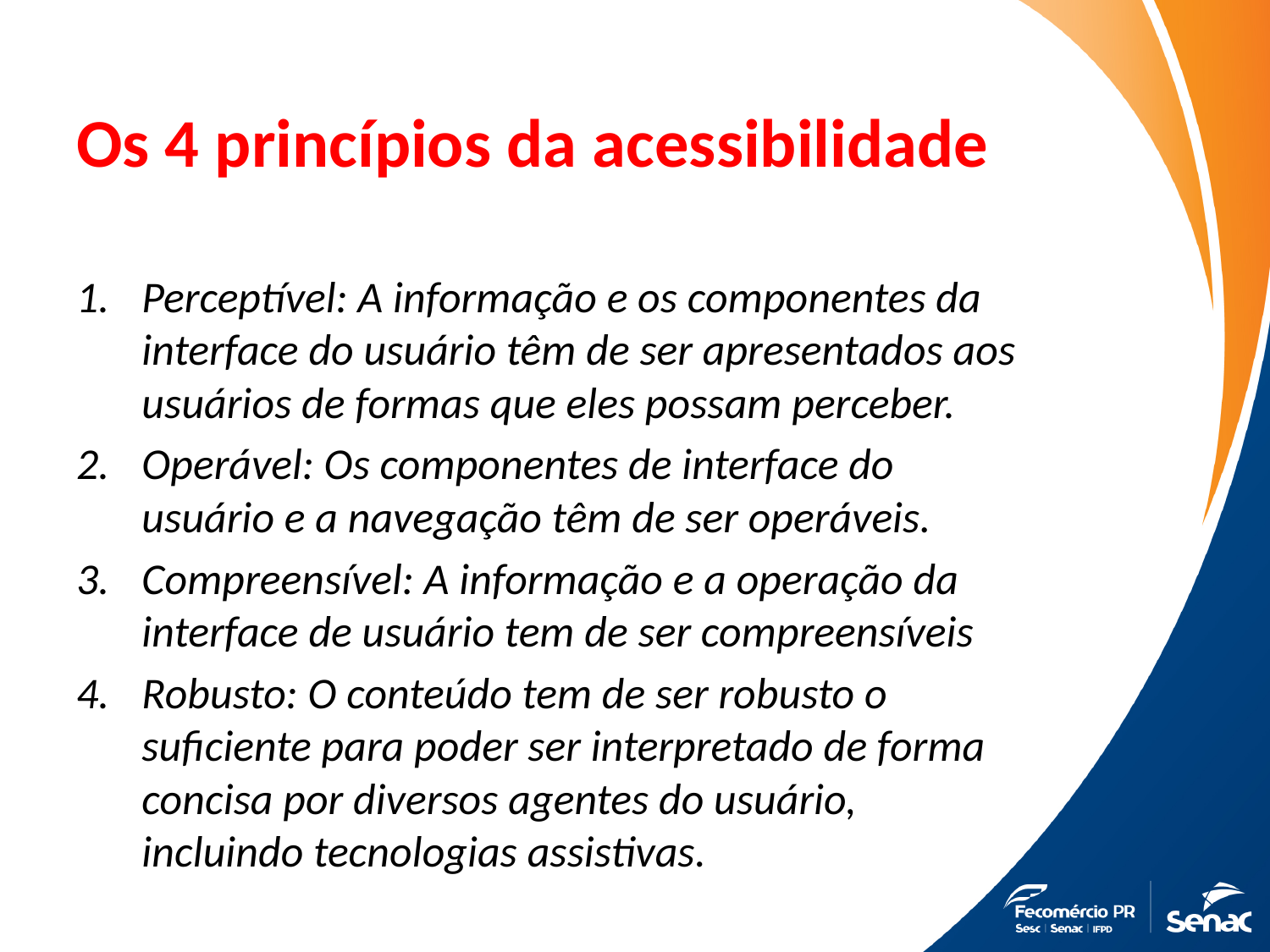

# Os 4 princípios da acessibilidade
Perceptível: A informação e os componentes da interface do usuário têm de ser apresentados aos usuários de formas que eles possam perceber.
Operável: Os componentes de interface do usuário e a navegação têm de ser operáveis.
Compreensível: A informação e a operação da interface de usuário tem de ser compreensíveis
Robusto: O conteúdo tem de ser robusto o suficiente para poder ser interpretado de forma concisa por diversos agentes do usuário, incluindo tecnologias assistivas.